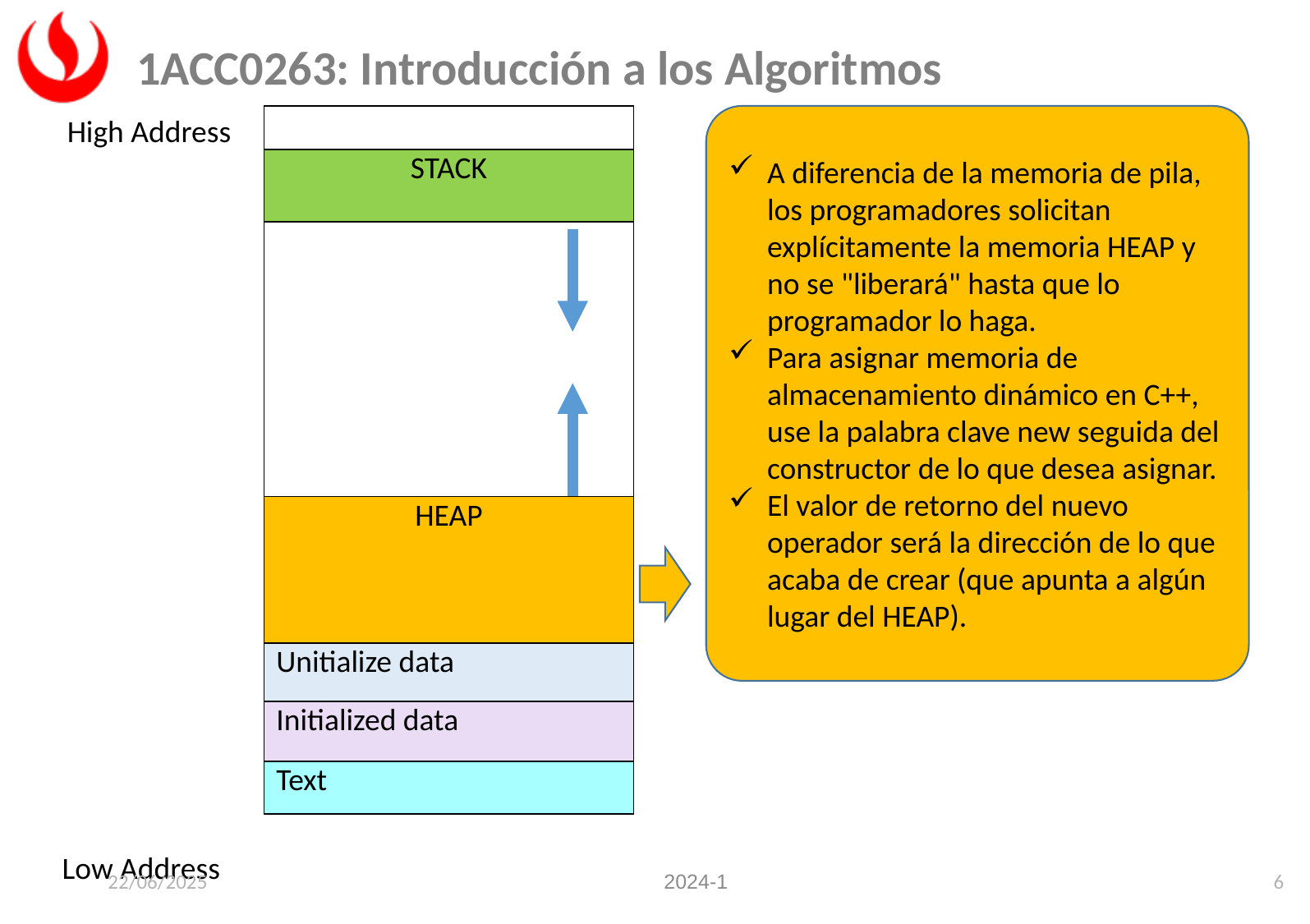

High Address
|  |
| --- |
| STACK |
|  |
| HEAP |
| Unitialize data |
| Initialized data |
| Text |
A diferencia de la memoria de pila, los programadores solicitan explícitamente la memoria HEAP y no se "liberará" hasta que lo programador lo haga.
Para asignar memoria de almacenamiento dinámico en C++, use la palabra clave new seguida del constructor de lo que desea asignar.
El valor de retorno del nuevo operador será la dirección de lo que acaba de crear (que apunta a algún lugar del HEAP).

Low Address
22/06/2025
6